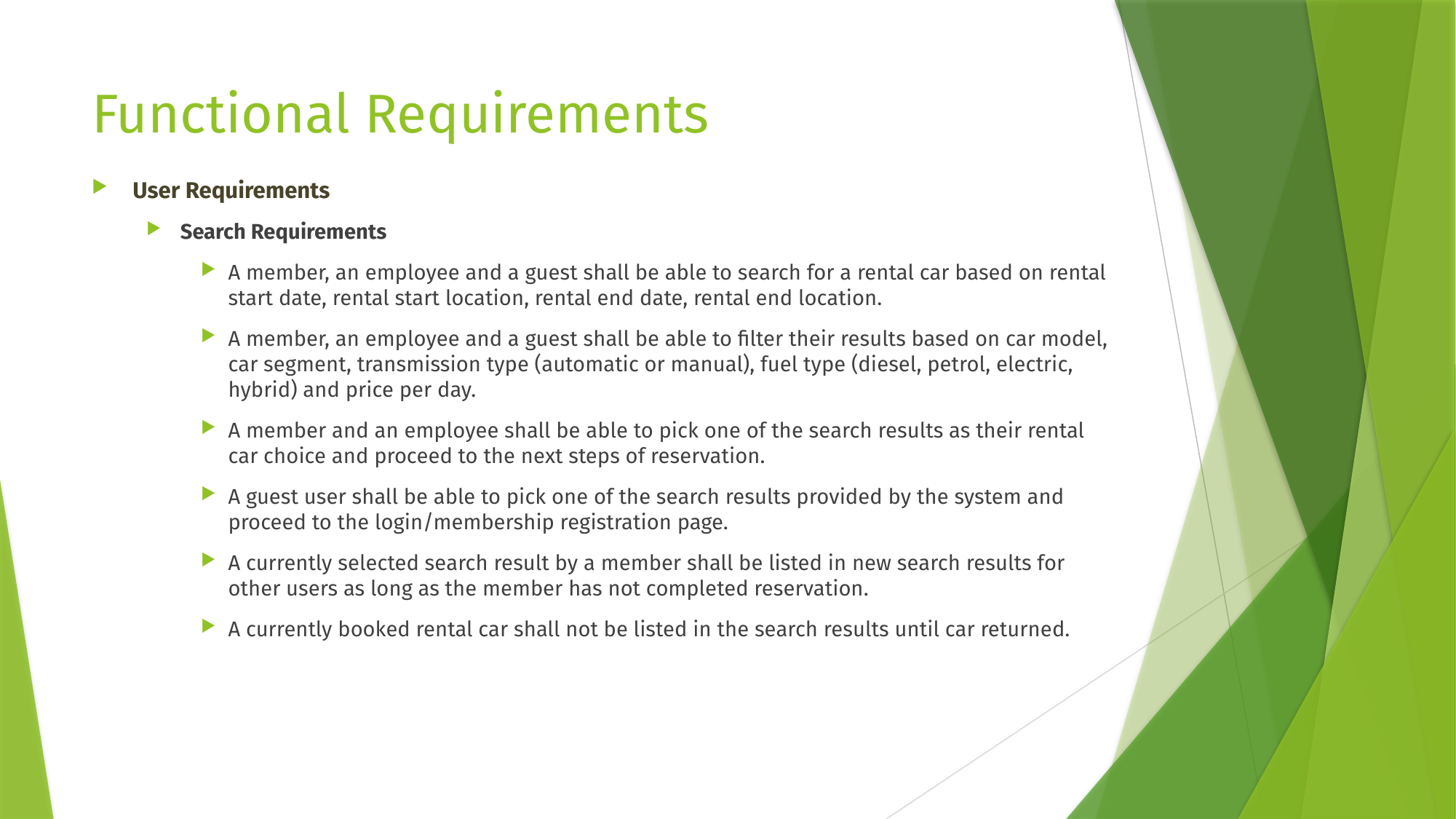

# Functional Requirements
User Requirements
Search Requirements
A member, an employee and a guest shall be able to search for a rental car based on rental start date, rental start location, rental end date, rental end location.
A member, an employee and a guest shall be able to filter their results based on car model, car segment, transmission type (automatic or manual), fuel type (diesel, petrol, electric, hybrid) and price per day.
A member and an employee shall be able to pick one of the search results as their rental car choice and proceed to the next steps of reservation.
A guest user shall be able to pick one of the search results provided by the system and proceed to the login/membership registration page.
A currently selected search result by a member shall be listed in new search results for other users as long as the member has not completed reservation.
A currently booked rental car shall not be listed in the search results until car returned.